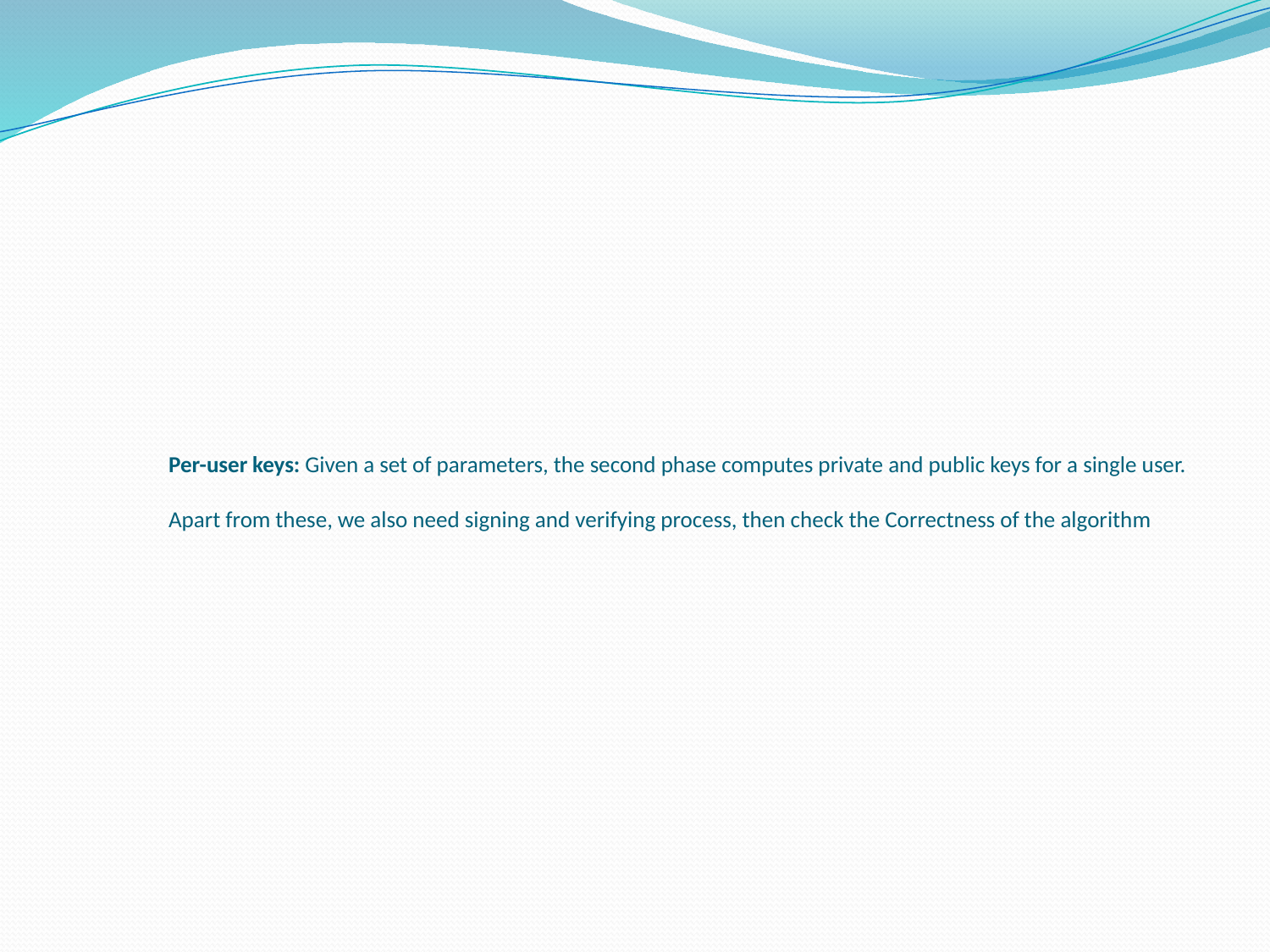

# Per-user keys: Given a set of parameters, the second phase computes private and public keys for a single user. Apart from these, we also need signing and verifying process, then check the Correctness of the algorithm